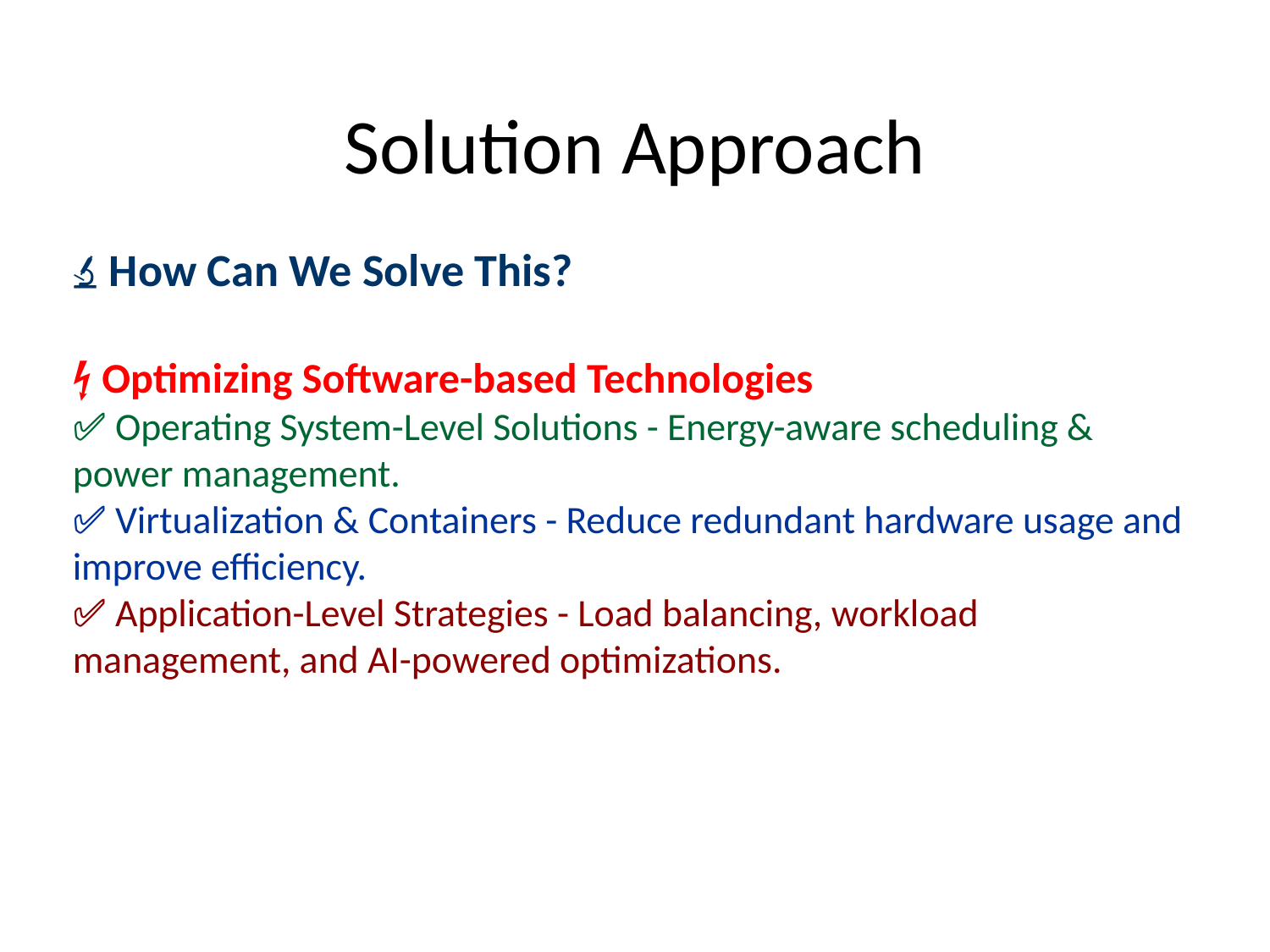

# Solution Approach
🔬 How Can We Solve This?

⚡ Optimizing Software-based Technologies
✅ Operating System-Level Solutions - Energy-aware scheduling & power management.
✅ Virtualization & Containers - Reduce redundant hardware usage and improve efficiency.
✅ Application-Level Strategies - Load balancing, workload management, and AI-powered optimizations.